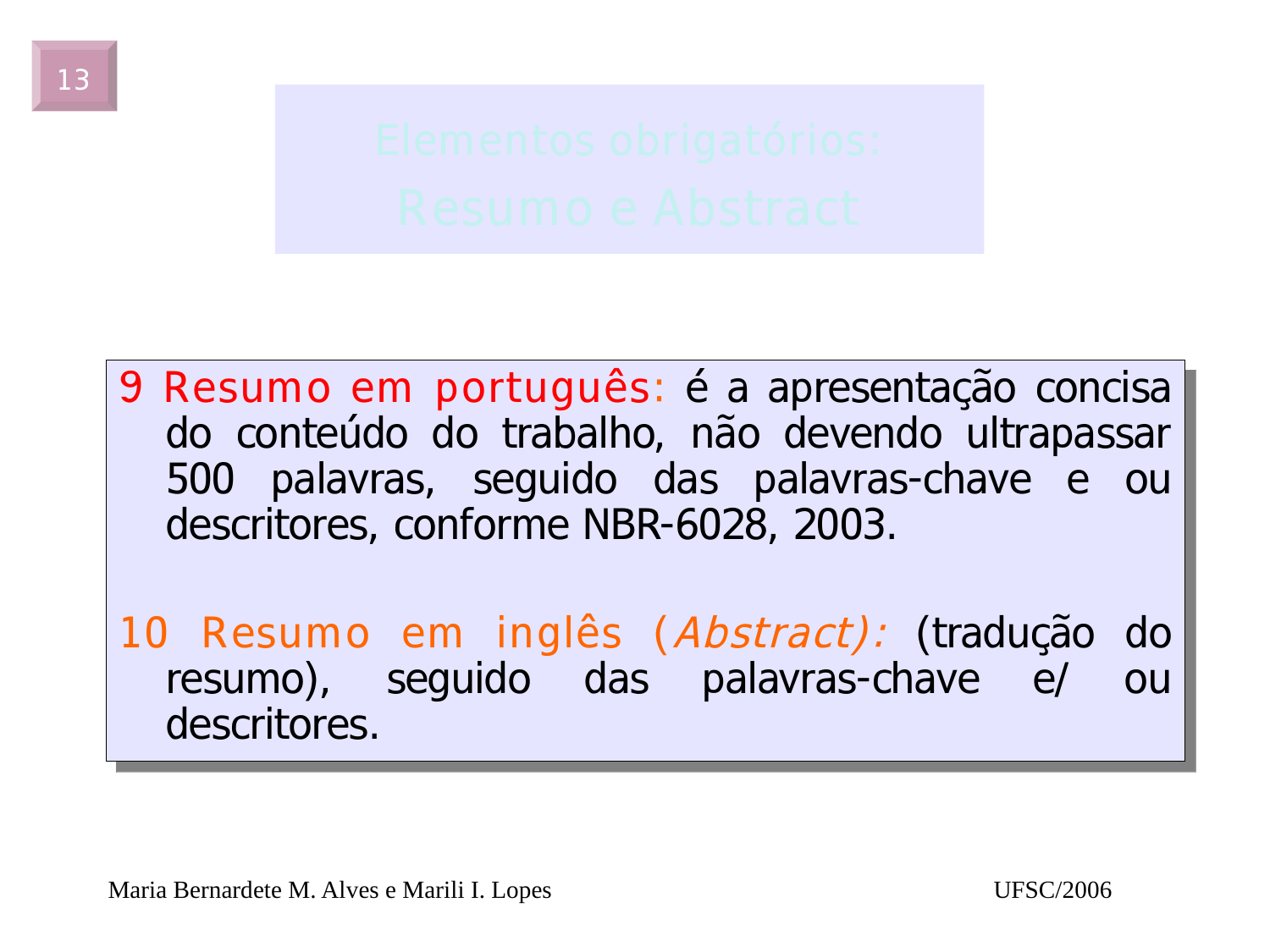

13
# Elementos obrigatórios: Resumo e Abstract
9 Resumo em português: é a apresentação concisa do conteúdo do trabalho, não devendo ultrapassar 500 palavras, seguido das palavras-chave e ou descritores, conforme NBR-6028, 2003.

10 Resumo em inglês (Abstract): (tradução do resumo), seguido das palavras-chave e/ ou descritores.
Maria Bernardete M. Alves e Marili I. Lopes
UFSC/2006